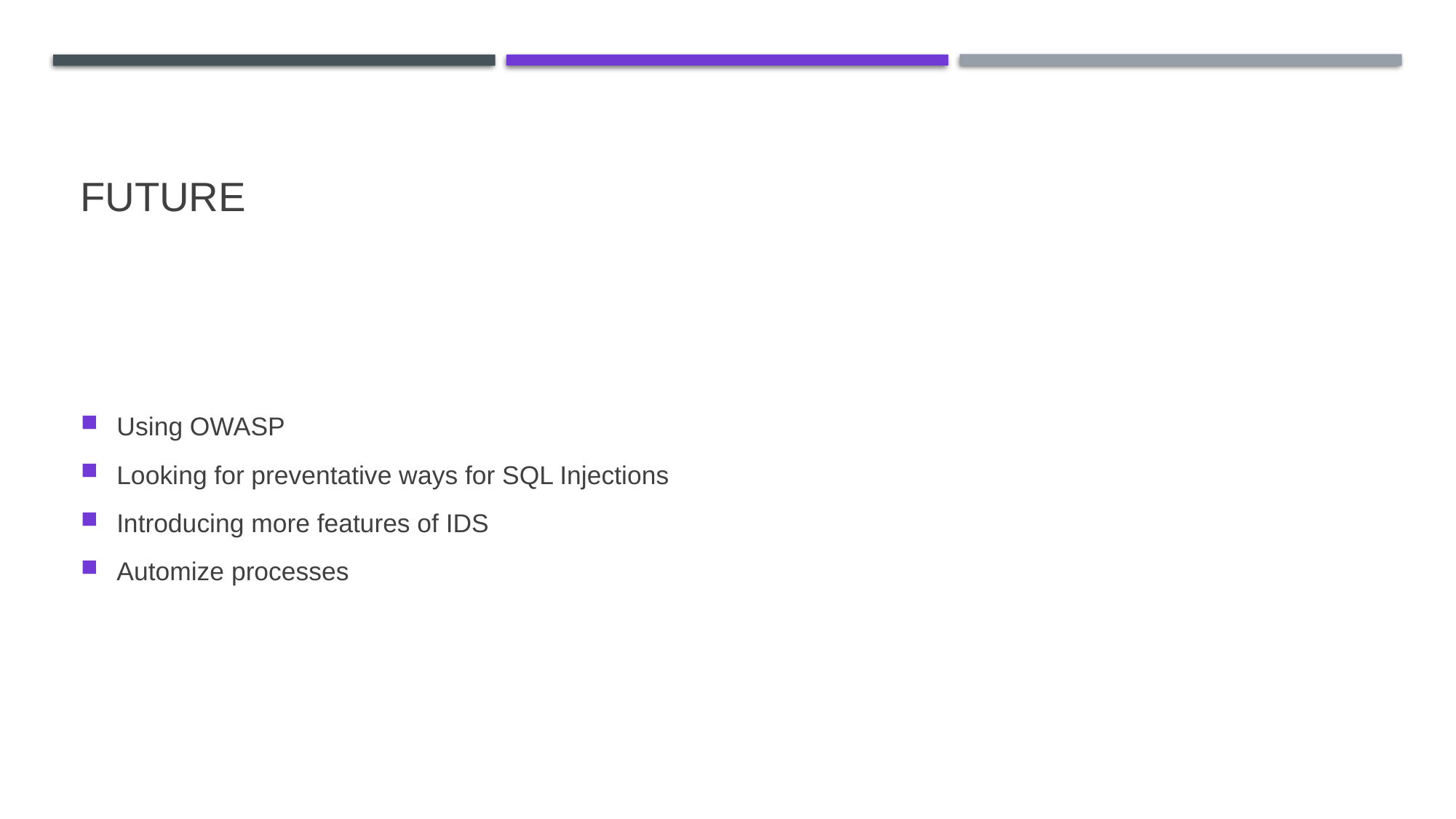

# Future
Using OWASP
Looking for preventative ways for SQL Injections
Introducing more features of IDS
Automize processes